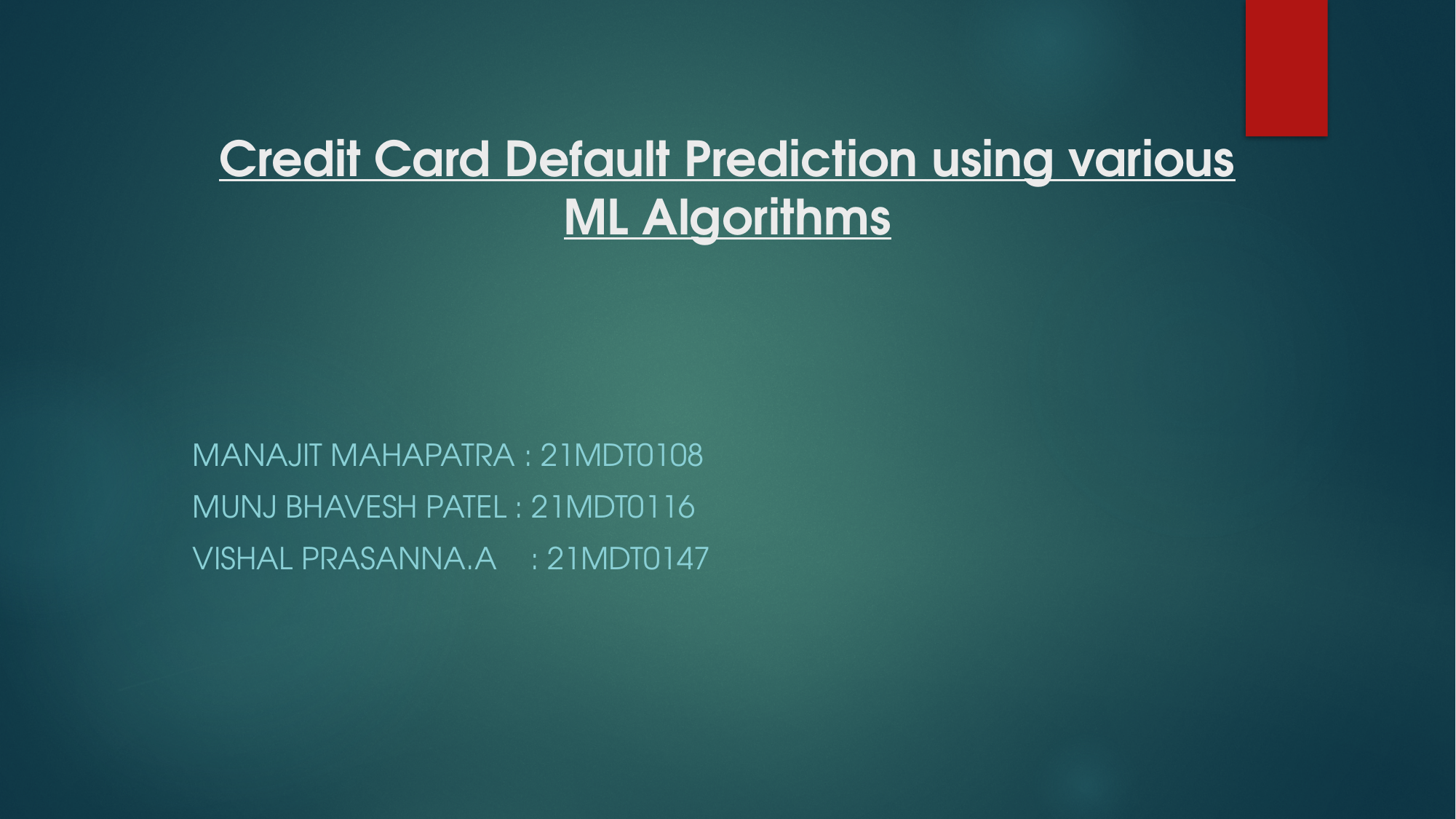

# Credit Card Default Prediction using various ML Algorithms
MANAJIT MAHAPATRA : 21MDT0108
MUNJ BHAVESH PATEL : 21MDT0116
VISHAL PRASANNA.A    : 21MDT0147